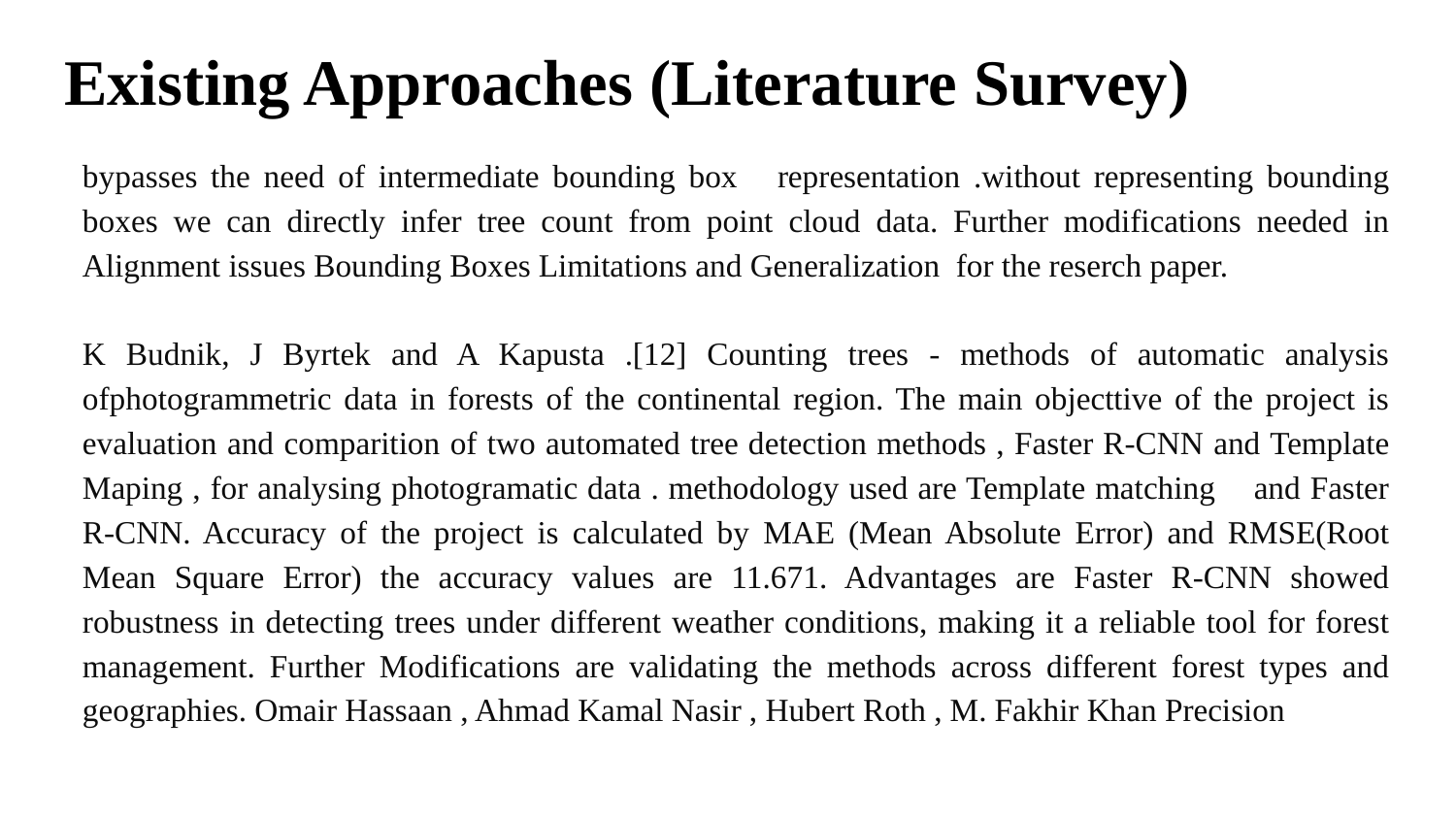

# Existing Approaches (Literature Survey)
bypasses the need of intermediate bounding box   representation .without representing bounding boxes we can directly infer tree count from point cloud data. Further modifications needed in Alignment issues Bounding Boxes Limitations and Generalization  for the reserch paper.

K Budnik, J Byrtek and A Kapusta .[12] Counting trees - methods of automatic analysis ofphotogrammetric data in forests of the continental region. The main objecttive of the project is evaluation and comparition of two automated tree detection methods , Faster R-CNN and Template Maping , for analysing photogramatic data . methodology used are Template matching    and Faster R-CNN. Accuracy of the project is calculated by MAE (Mean Absolute Error) and RMSE(Root Mean Square Error) the accuracy values are 11.671. Advantages are Faster R-CNN showed robustness in detecting trees under different weather conditions, making it a reliable tool for forest management. Further Modifications are validating the methods across different forest types and geographies. Omair Hassaan , Ahmad Kamal Nasir , Hubert Roth , M. Fakhir Khan Precision